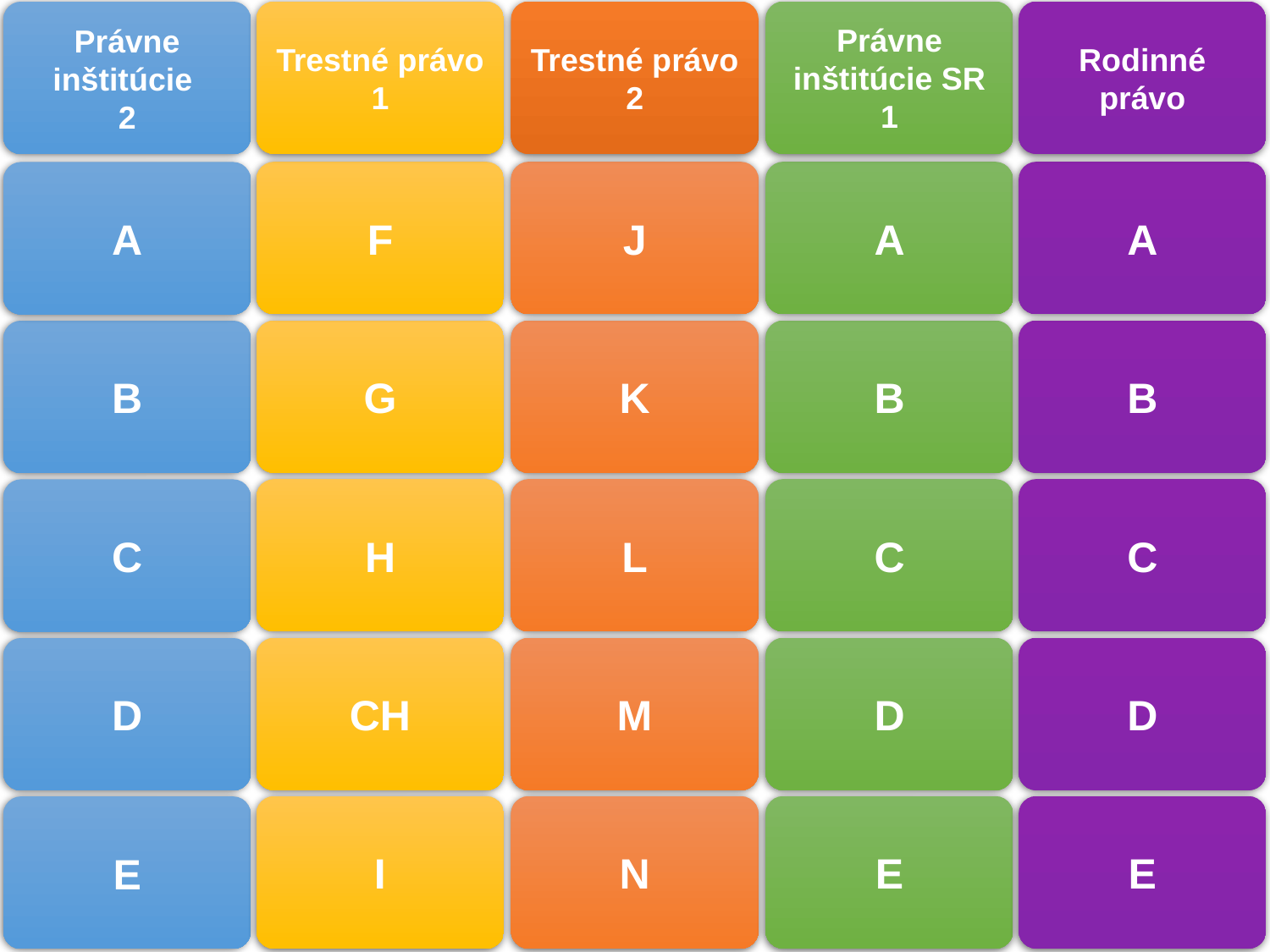

Trestné právo
1
Trestné právo
2
Právne inštitúcie SR 1
Rodinné právo
Právne inštitúcie
2
F
J
A
A
A
G
K
B
B
B
H
L
C
C
C
CH
M
D
D
D
I
N
E
E
E